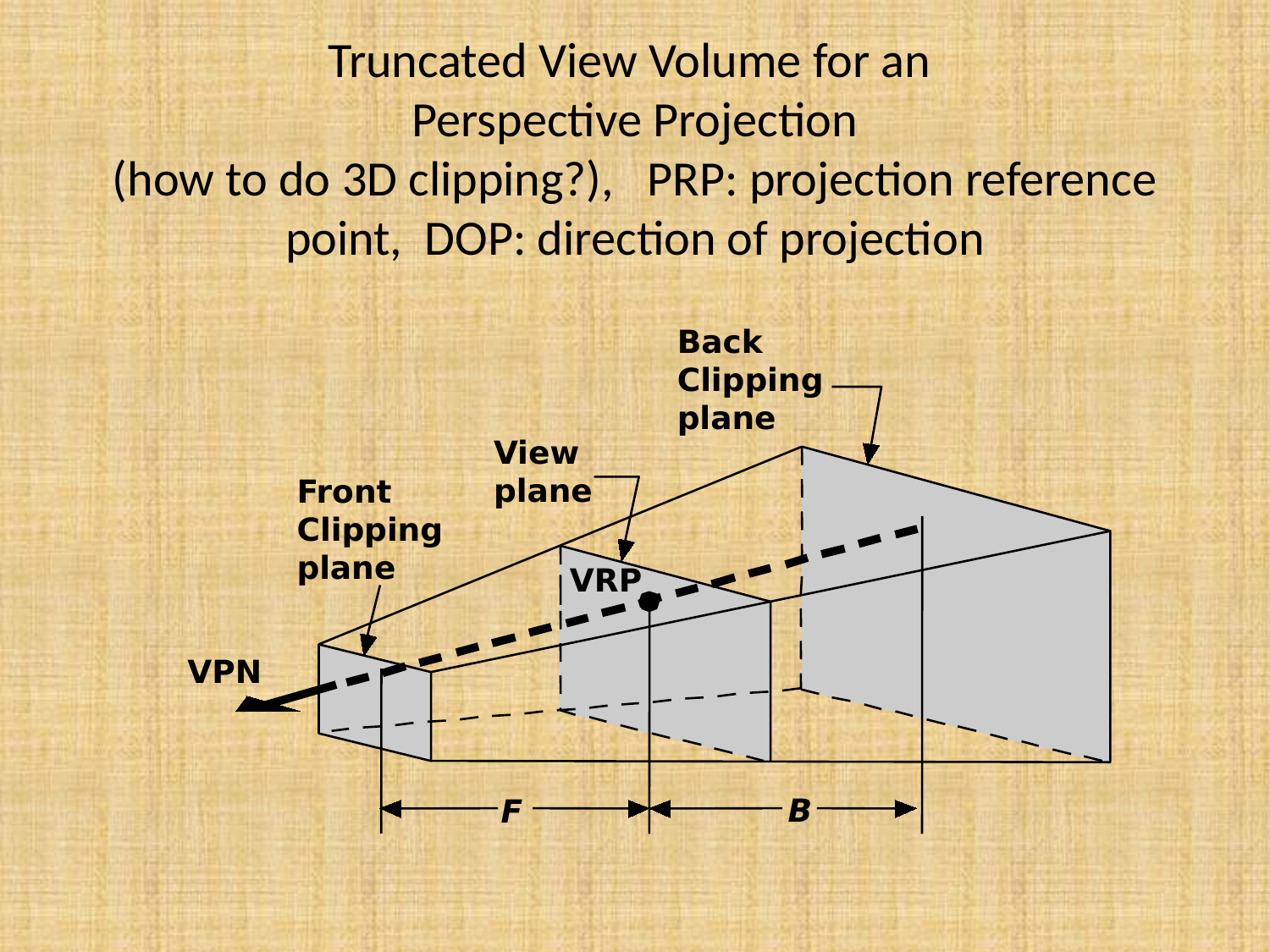

# Truncated View Volume for an Perspective Projection (how to do 3D clipping?),   PRP: projection reference point,  DOP: direction of projection
Back
Clipping
plane

View
plane

Front
Clipping
plane

VRP

VPN

B
F